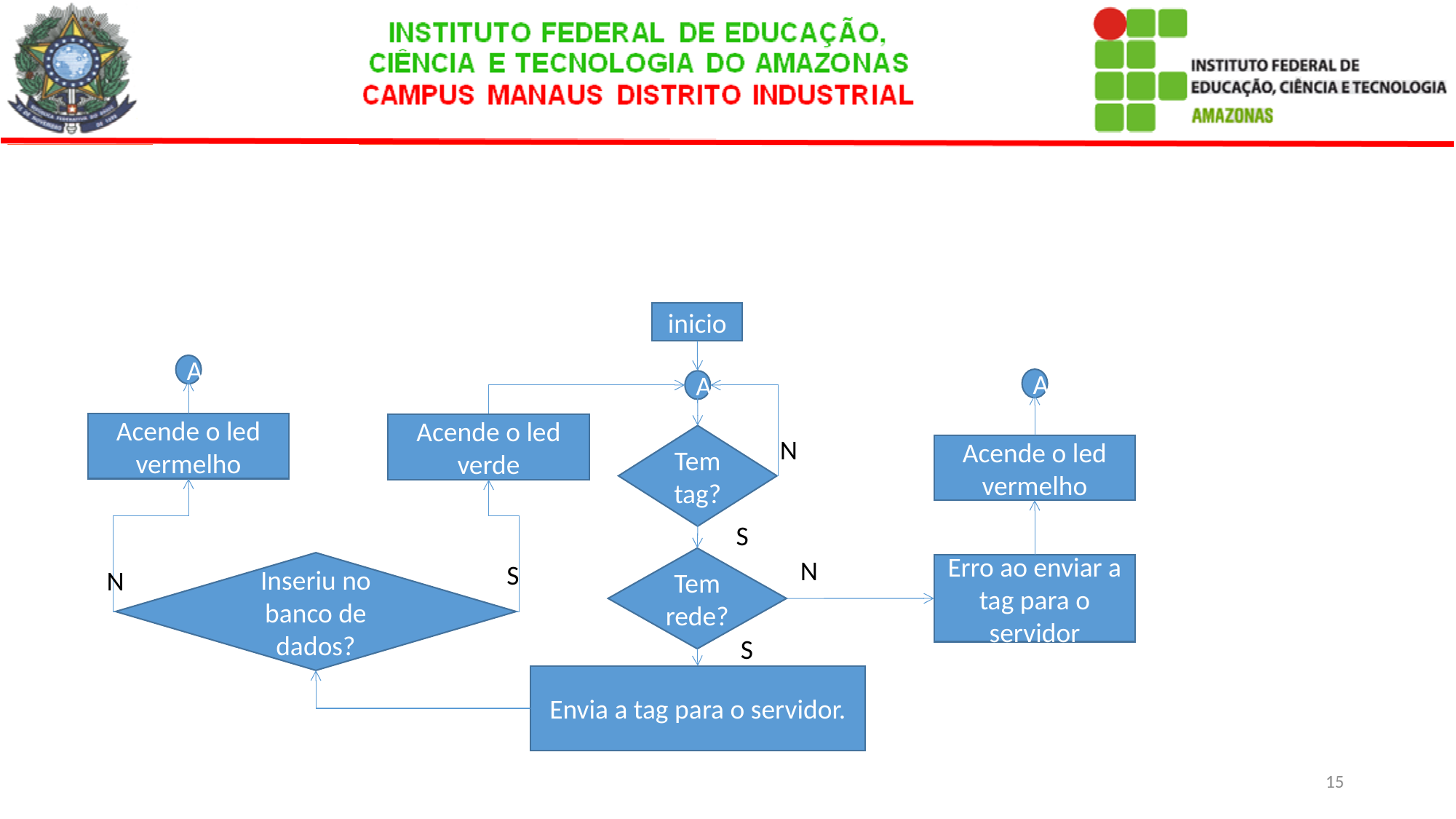

inicio
A
A
A
Acende o led vermelho
Acende o led verde
Tem tag?
N
Acende o led vermelho
S
Tem rede?
N
Inseriu no banco de dados?
S
Erro ao enviar a tag para o servidor
N
S
Envia a tag para o servidor.
15